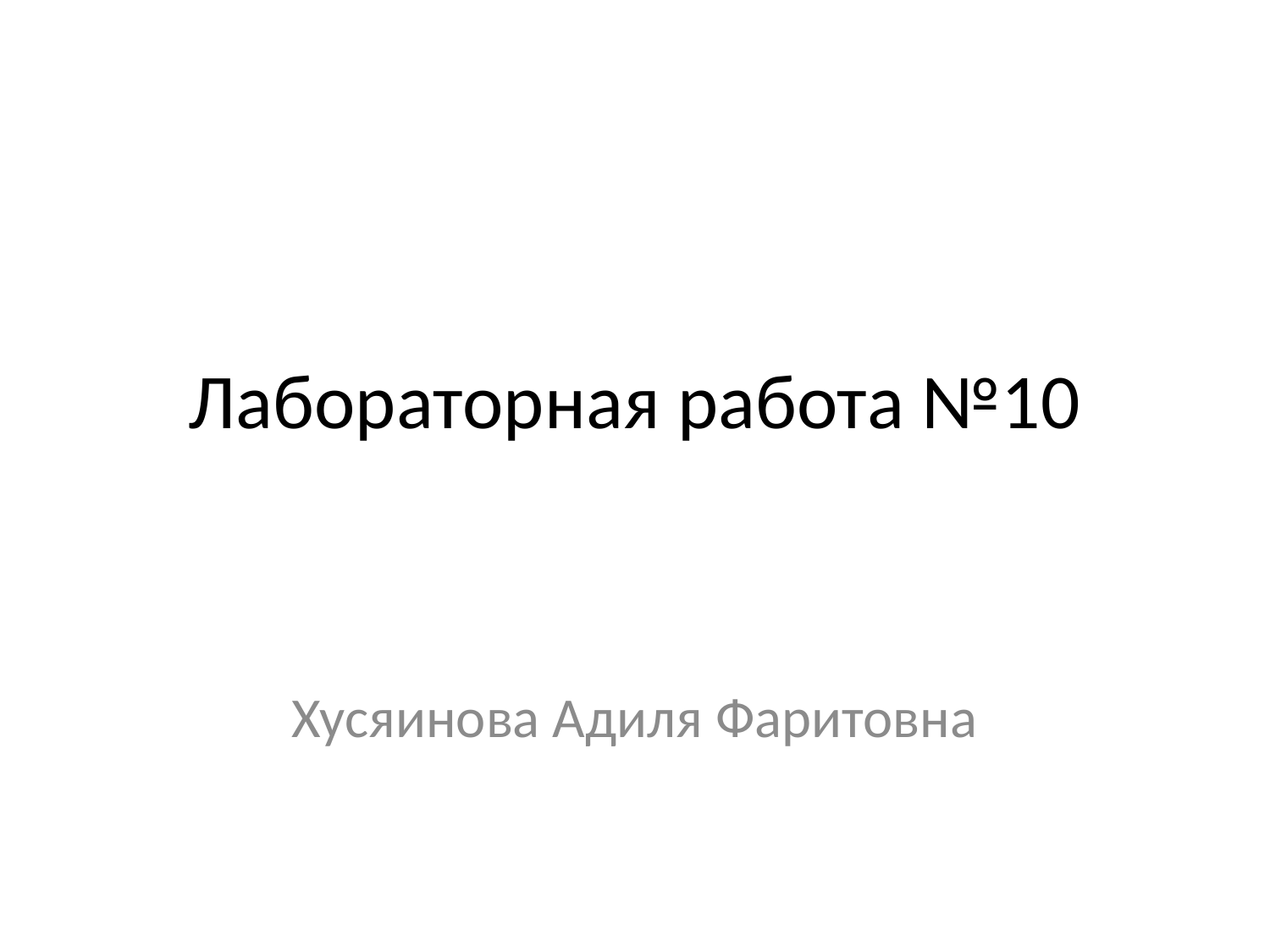

# Лабораторная работа №10
Хусяинова Адиля Фаритовна